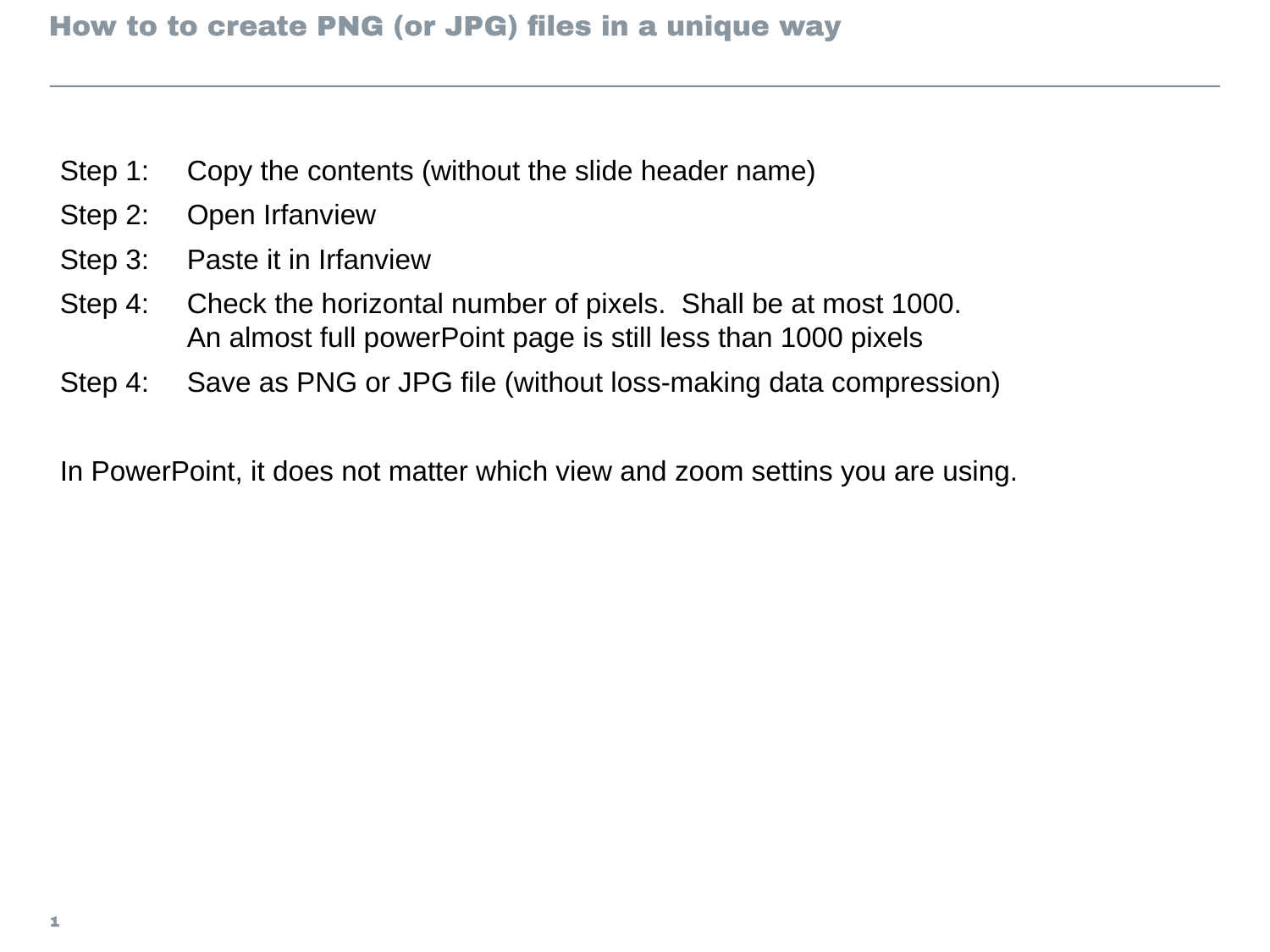

# How to to create PNG (or JPG) files in a unique way
Step 1:	Copy the contents (without the slide header name)
Step 2:	Open Irfanview
Step 3:	Paste it in Irfanview
Step 4:	Check the horizontal number of pixels.  Shall be at most 1000.
	An almost full powerPoint page is still less than 1000 pixels
Step 4:	Save as PNG or JPG file (without loss-making data compression)

In PowerPoint, it does not matter which view and zoom settins you are using.